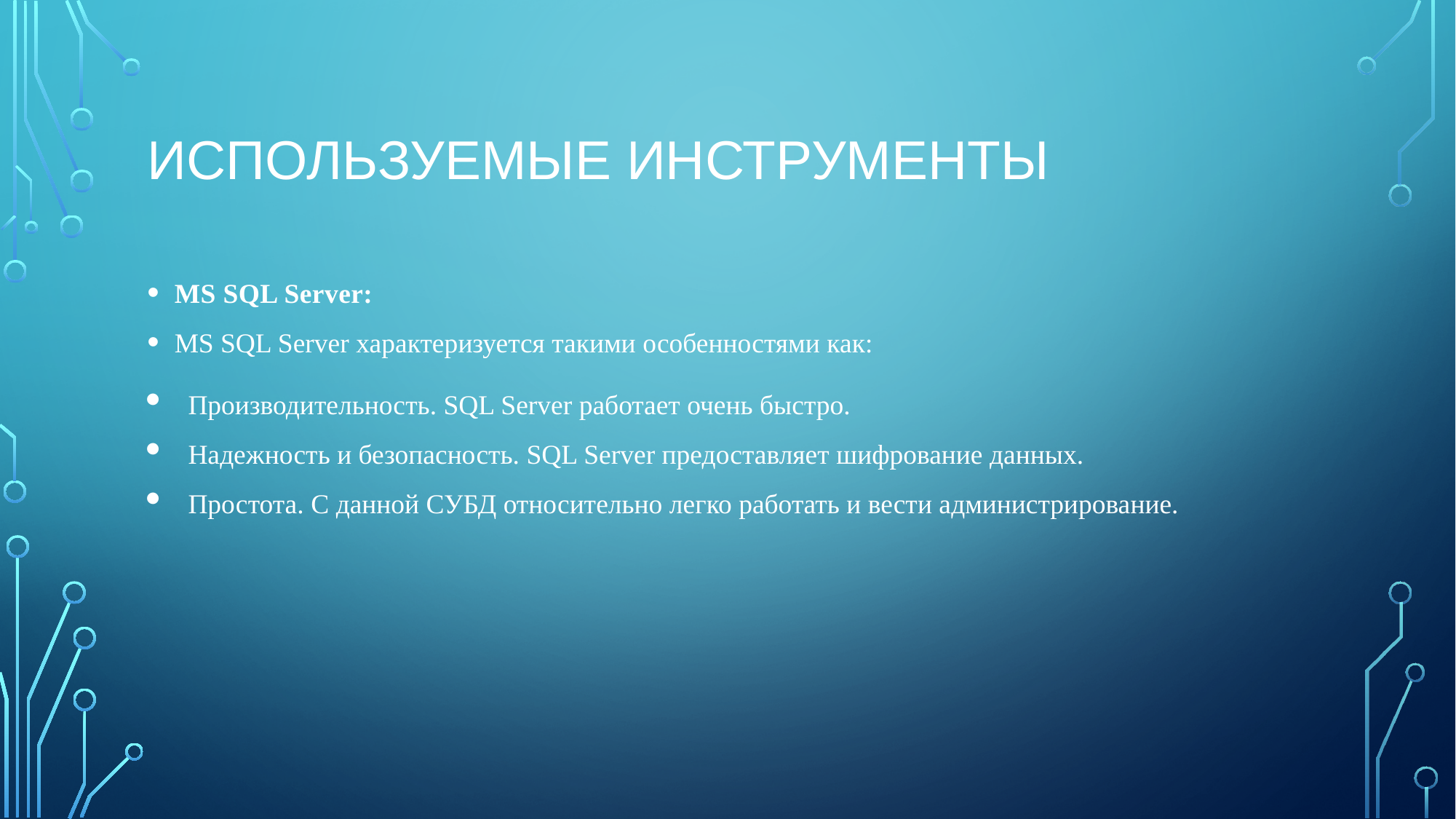

# Используемые инструменты
MS SQL Server:
MS SQL Server характеризуется такими особенностями как:
Производительность. SQL Server работает очень быстро.
Надежность и безопасность. SQL Server предоставляет шифрование данных.
Простота. С данной СУБД относительно легко работать и вести администрирование.